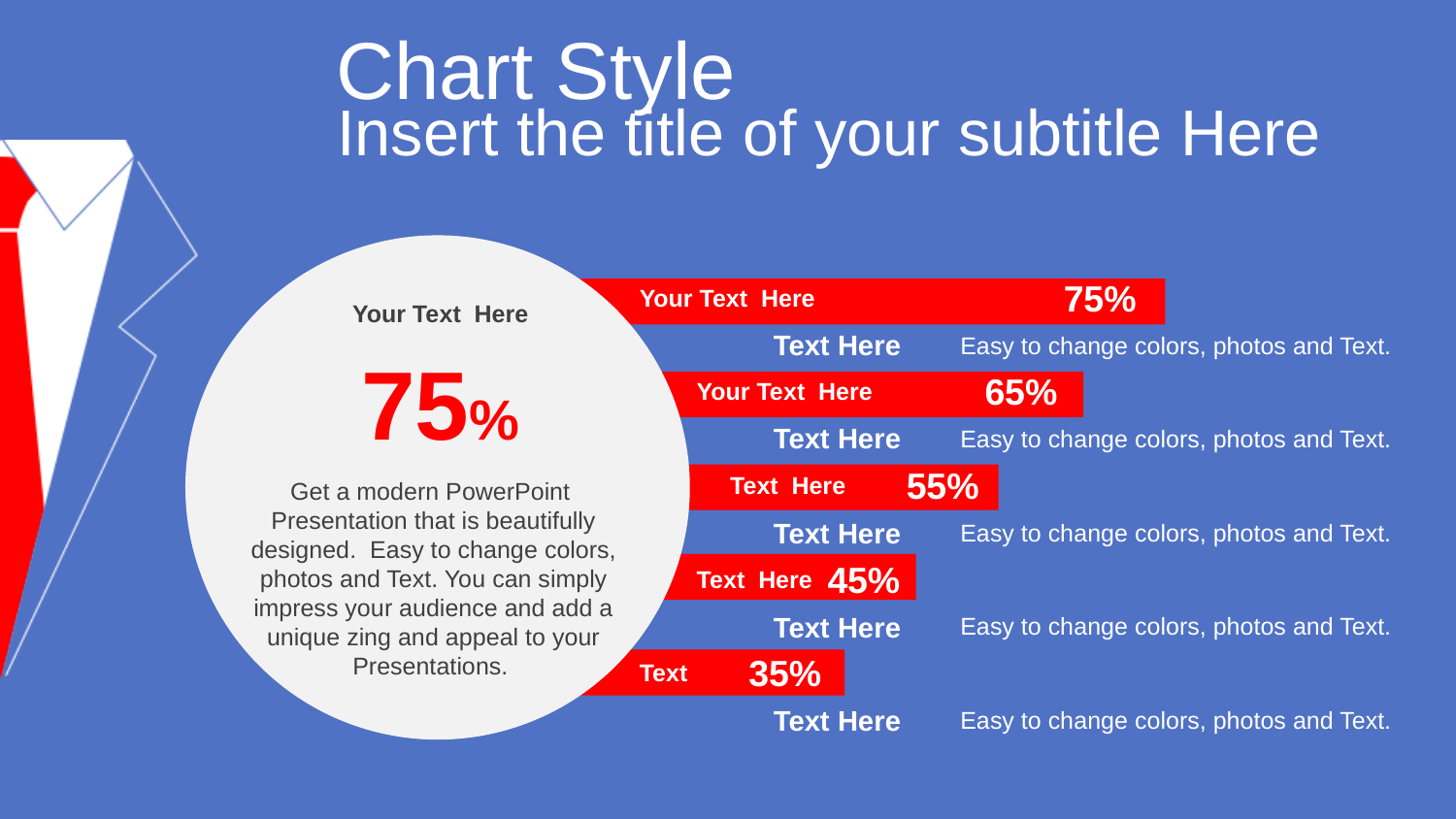

# Chart Style
Insert the title of your subtitle Here

75%
Your Text  Here

Your Text  Here
Text Here
Easy to change colors, photos and Text.
75%
65%
Your Text  Here

Text Here
Easy to change colors, photos and Text.
55%
Text  Here

Get a modern PowerPoint  Presentation that is beautifully designed.  Easy to change colors, photos and Text. You can simply impress your audience and add a unique zing and appeal to your Presentations.
Text Here
Easy to change colors, photos and Text.
45%

Text  Here
Text Here
Easy to change colors, photos and Text.
35%

Text
Text Here
Easy to change colors, photos and Text.